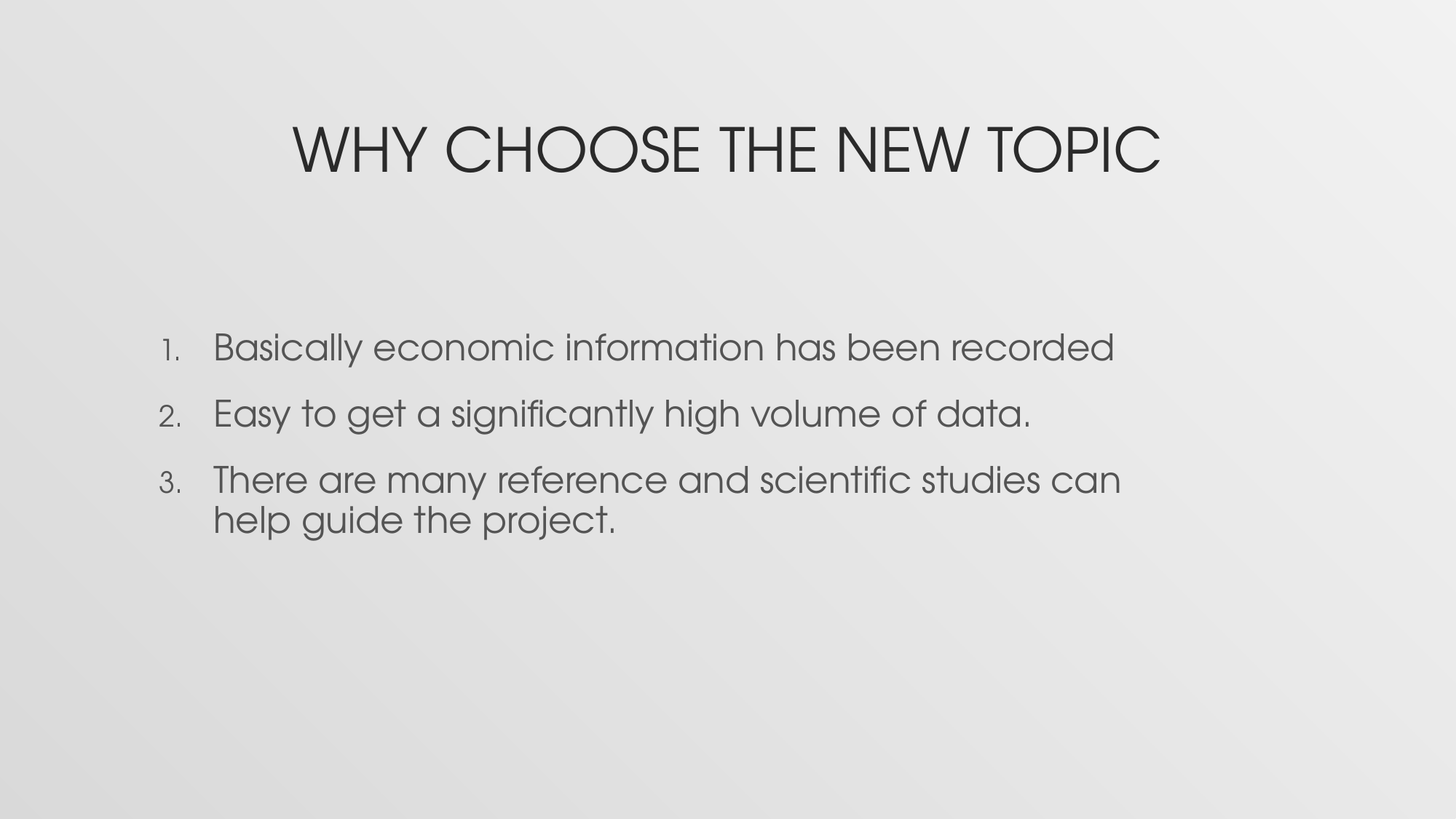

# Why choose the new topic
Basically economic information has been recorded
Easy to get a significantly high volume of data.
There are many reference and scientific studies can help guide the project.